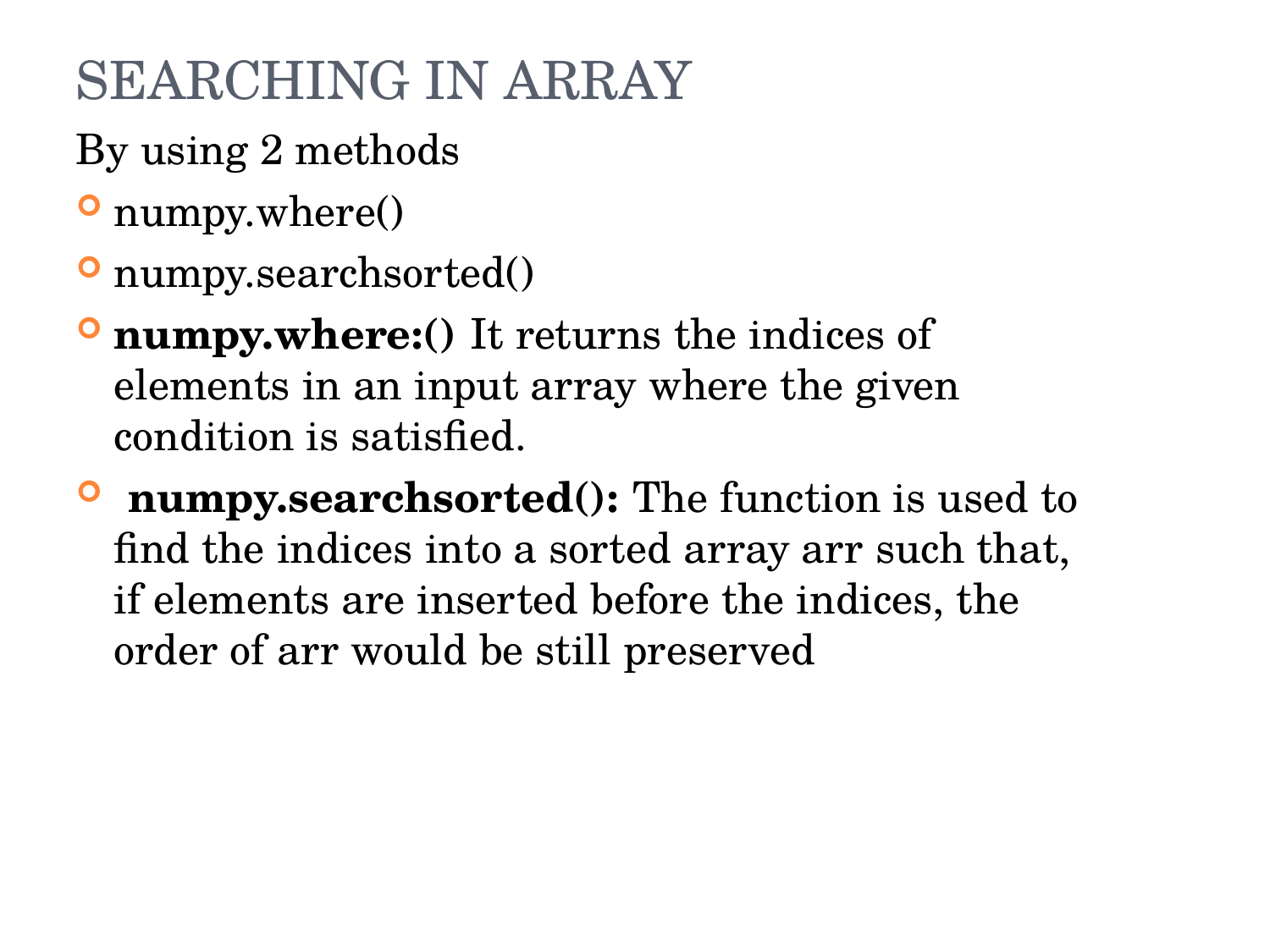

# Searching in array
By using 2 methods
numpy.where()
numpy.searchsorted()
numpy.where:() It returns the indices of elements in an input array where the given condition is satisfied.
 numpy.searchsorted(): The function is used to find the indices into a sorted array arr such that, if elements are inserted before the indices, the order of arr would be still preserved
19